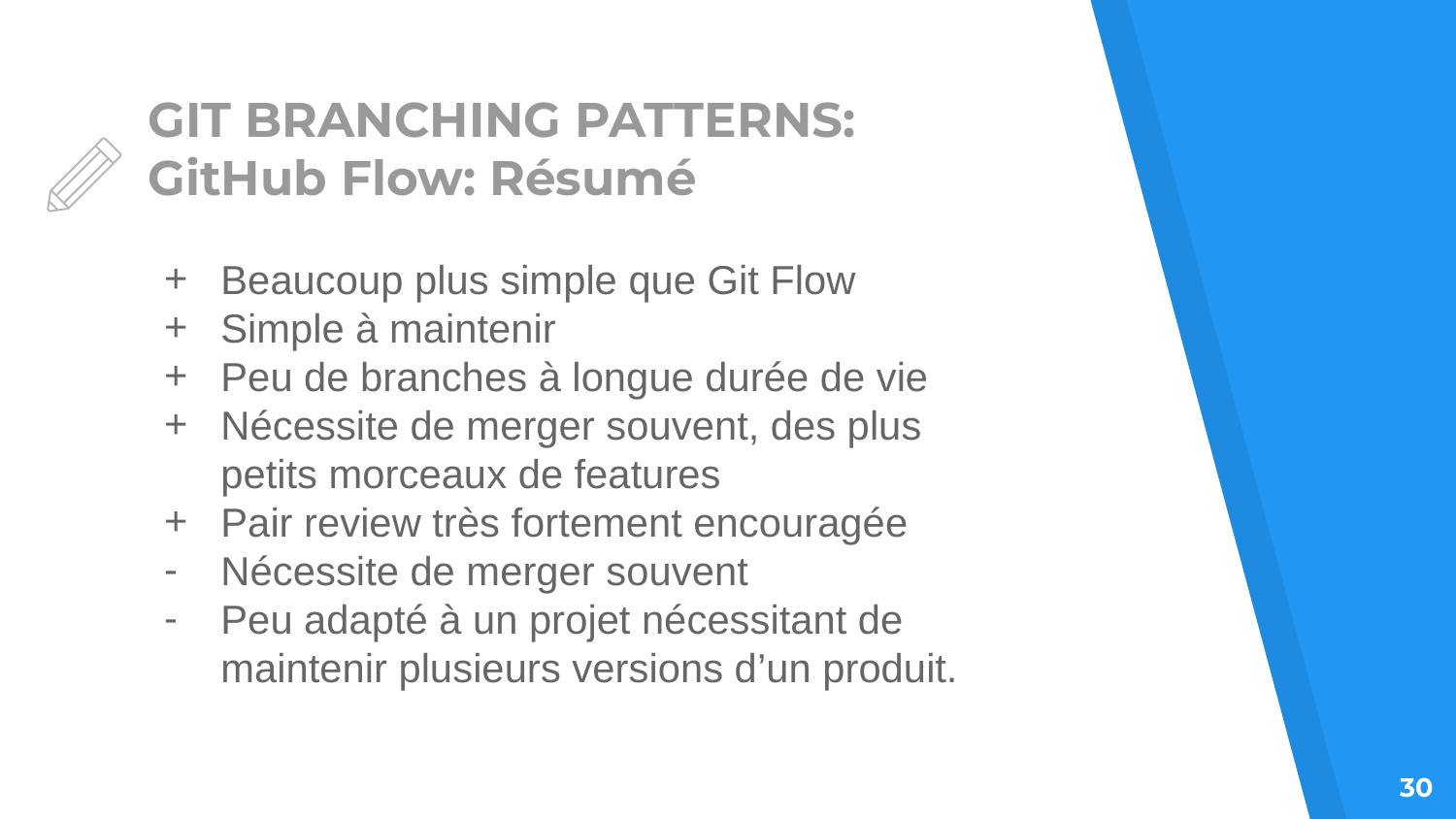

# GIT BRANCHING PATTERNS:
GitHub Flow: Résumé
Beaucoup plus simple que Git Flow
Simple à maintenir
Peu de branches à longue durée de vie
Nécessite de merger souvent, des plus petits morceaux de features
Pair review très fortement encouragée
Nécessite de merger souvent
Peu adapté à un projet nécessitant de maintenir plusieurs versions d’un produit.
30